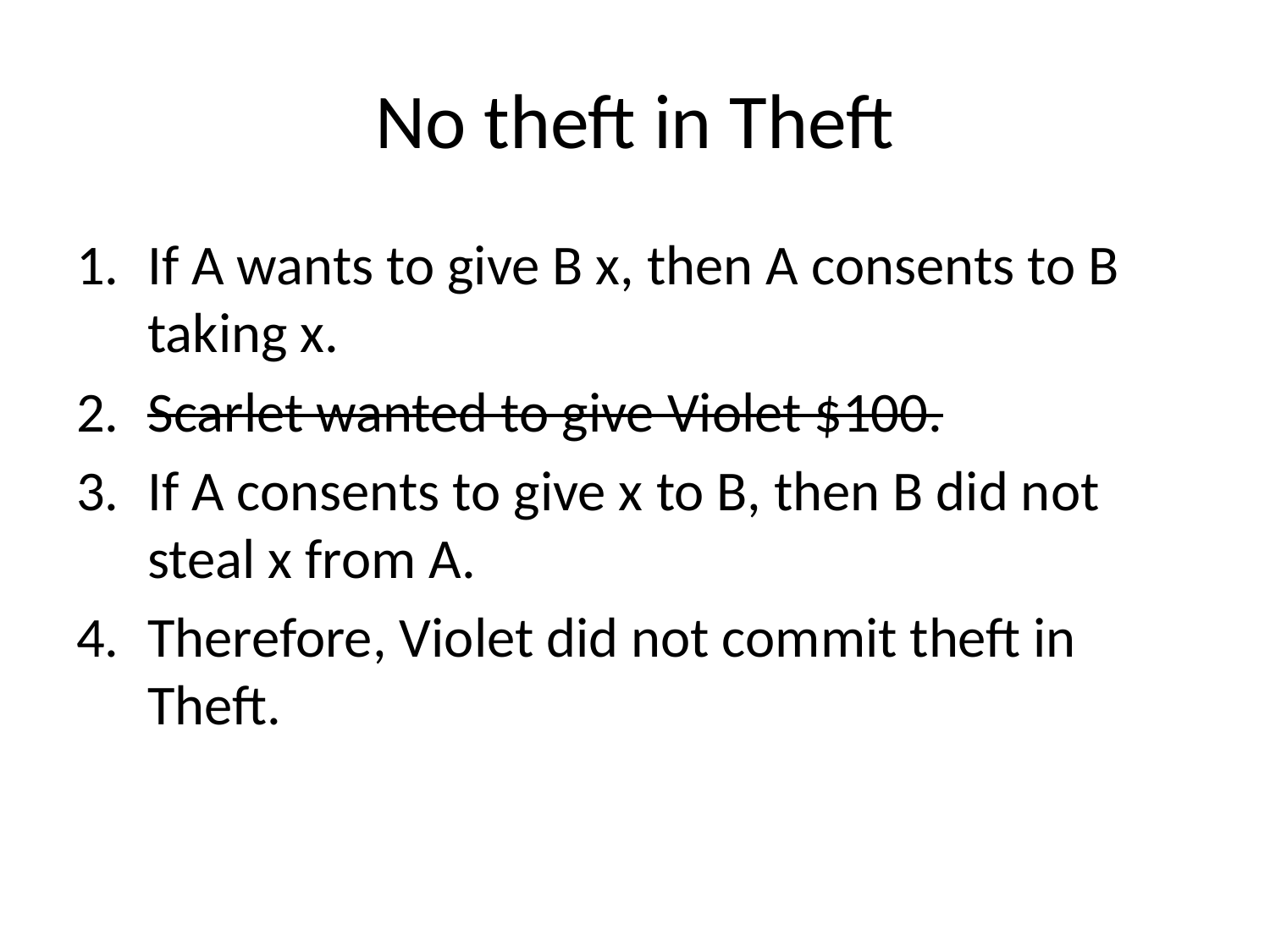

# No theft in Theft
If A wants to give B x, then A consents to B taking x.
Scarlet wanted to give Violet $100.
If A consents to give x to B, then B did not steal x from A.
Therefore, Violet did not commit theft in Theft.